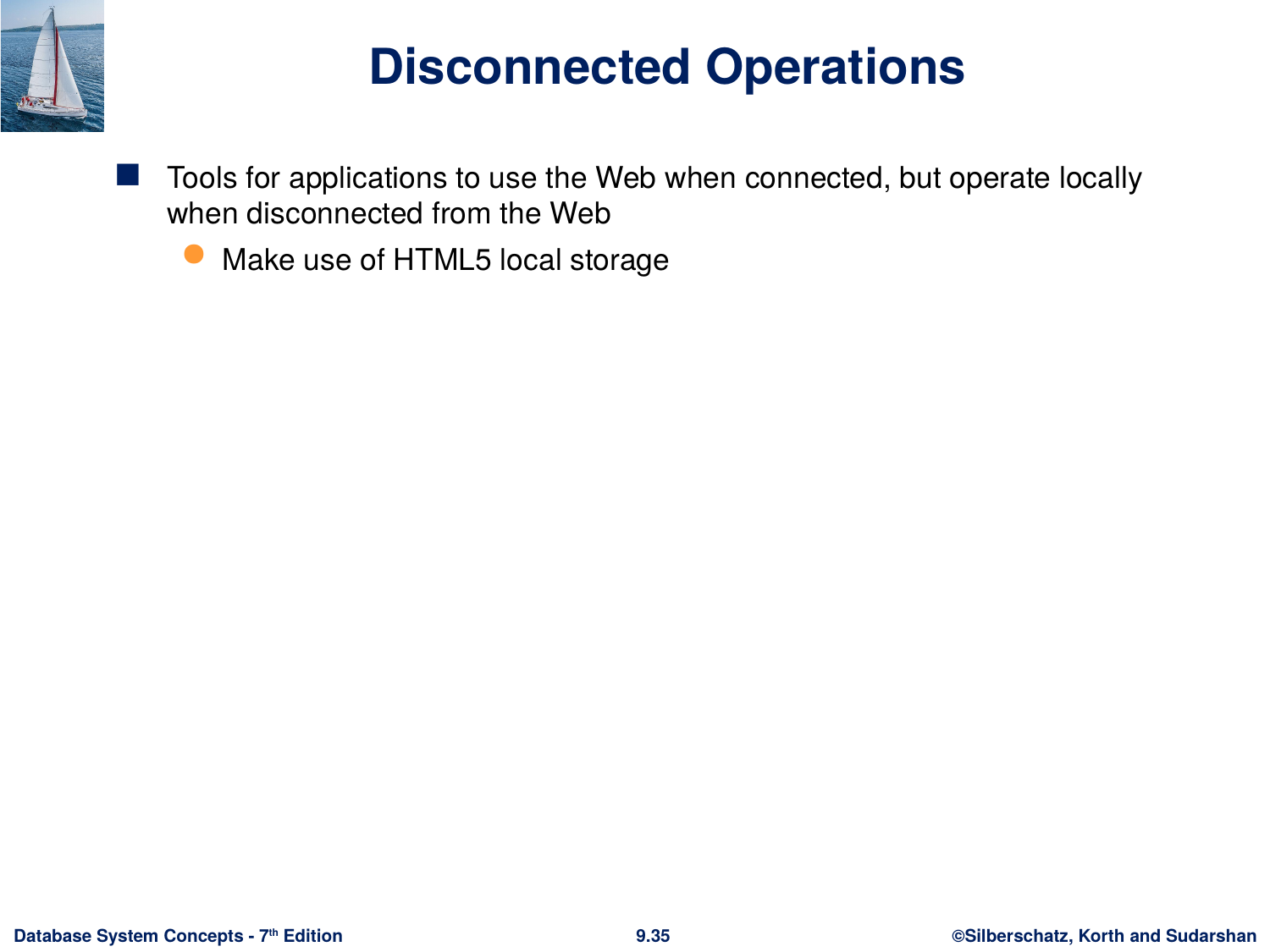

# Disconnected Operations
Tools for applications to use the Web when connected, but operate locally when disconnected from the Web
Make use of HTML5 local storage